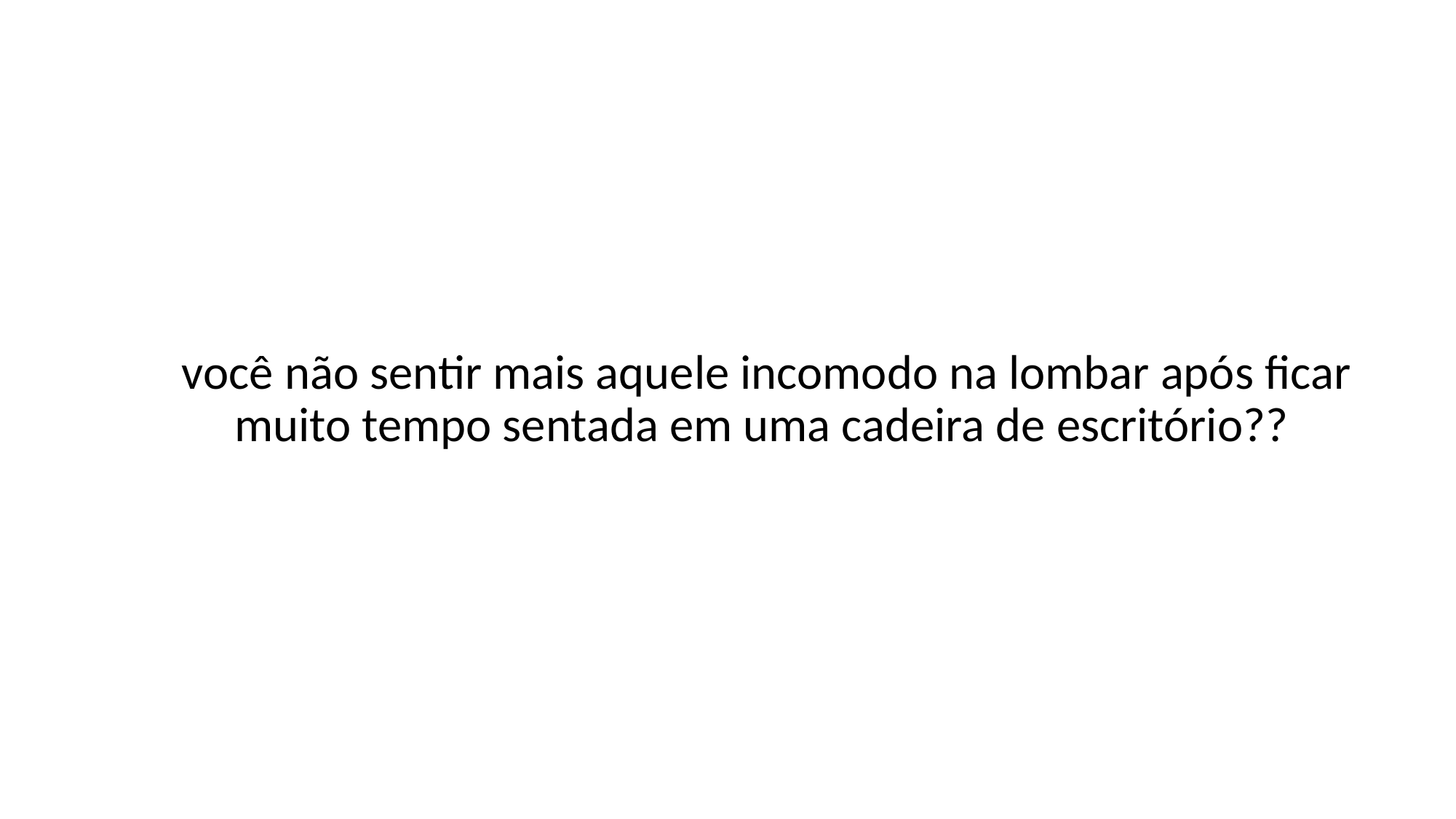

você não sentir mais aquele incomodo na lombar após ficar muito tempo sentada em uma cadeira de escritório??